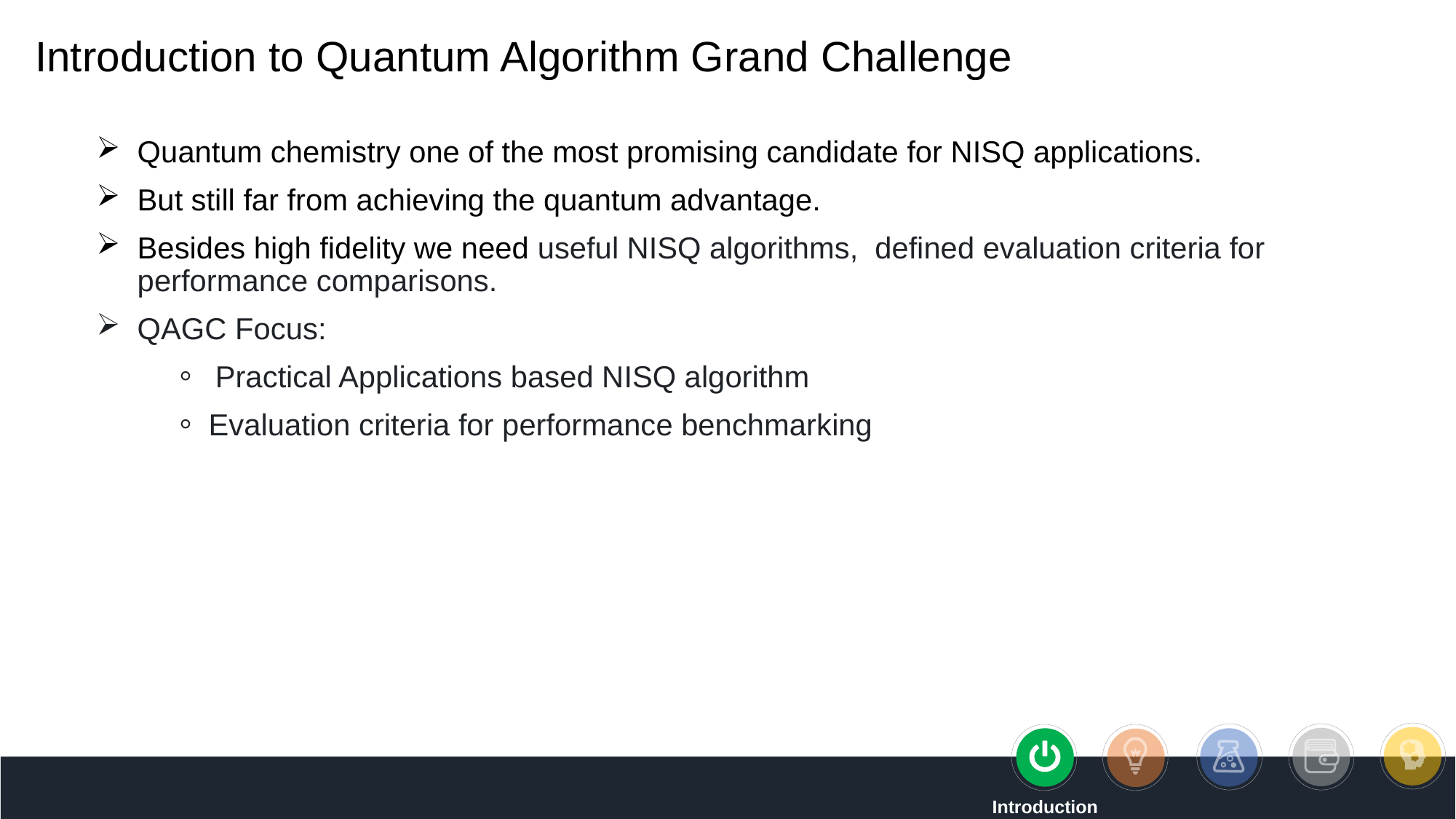

Introduction to Quantum Algorithm Grand Challenge
Quantum chemistry one of the most promising candidate for NISQ applications.
But still far from achieving the quantum advantage.
Besides high fidelity we need useful NISQ algorithms,  defined evaluation criteria for performance comparisons.
QAGC Focus:
          。 Practical Applications based NISQ algorithm
          。Evaluation criteria for performance benchmarking

Introduction